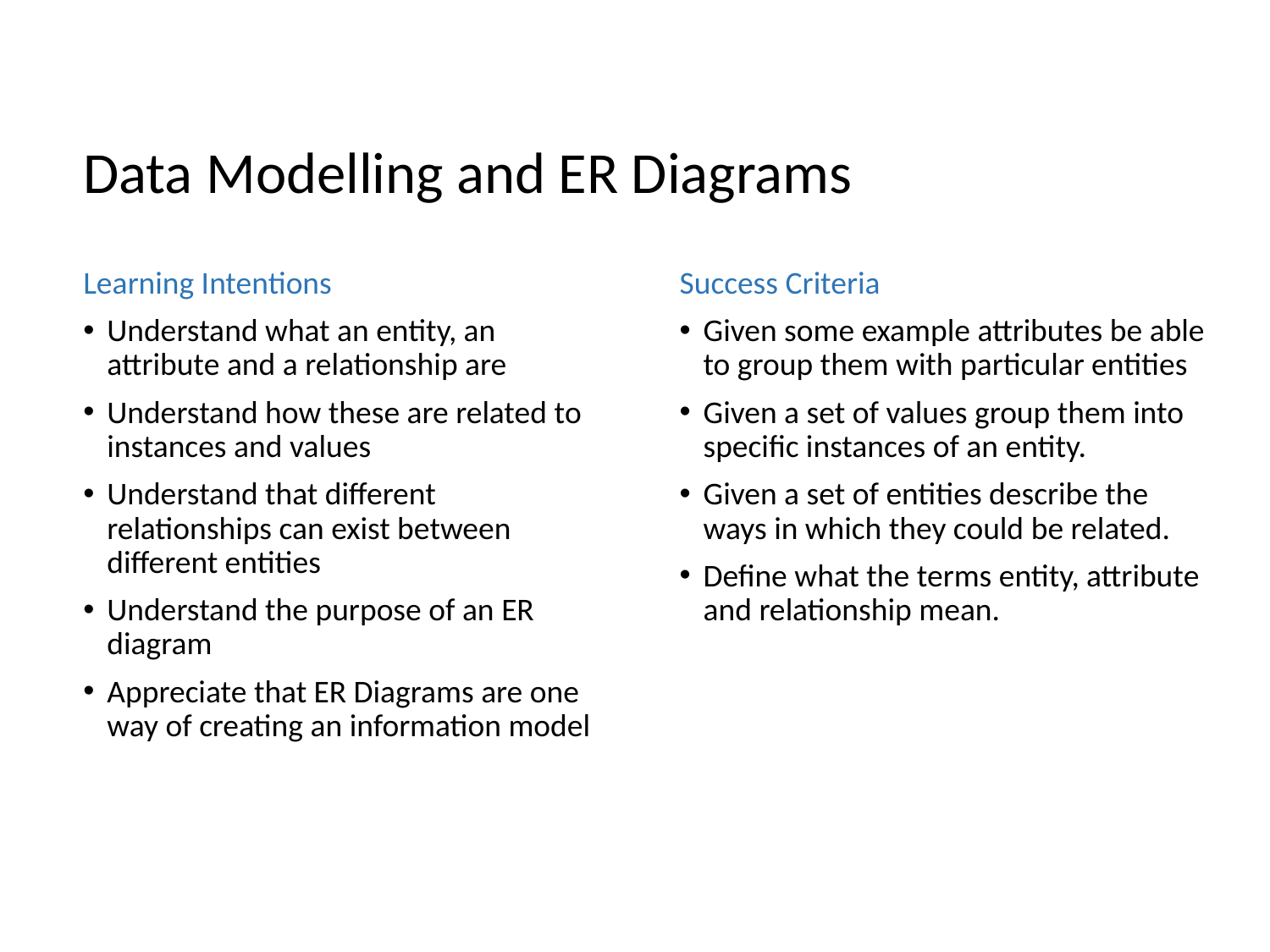

# Data Modelling and ER Diagrams
Learning Intentions
Understand what an entity, an attribute and a relationship are
Understand how these are related to instances and values
Understand that different relationships can exist between different entities
Understand the purpose of an ER diagram
Appreciate that ER Diagrams are one way of creating an information model

Success Criteria
Given some example attributes be able to group them with particular entities
Given a set of values group them into specific instances of an entity.
Given a set of entities describe the ways in which they could be related.
Define what the terms entity, attribute and relationship mean.